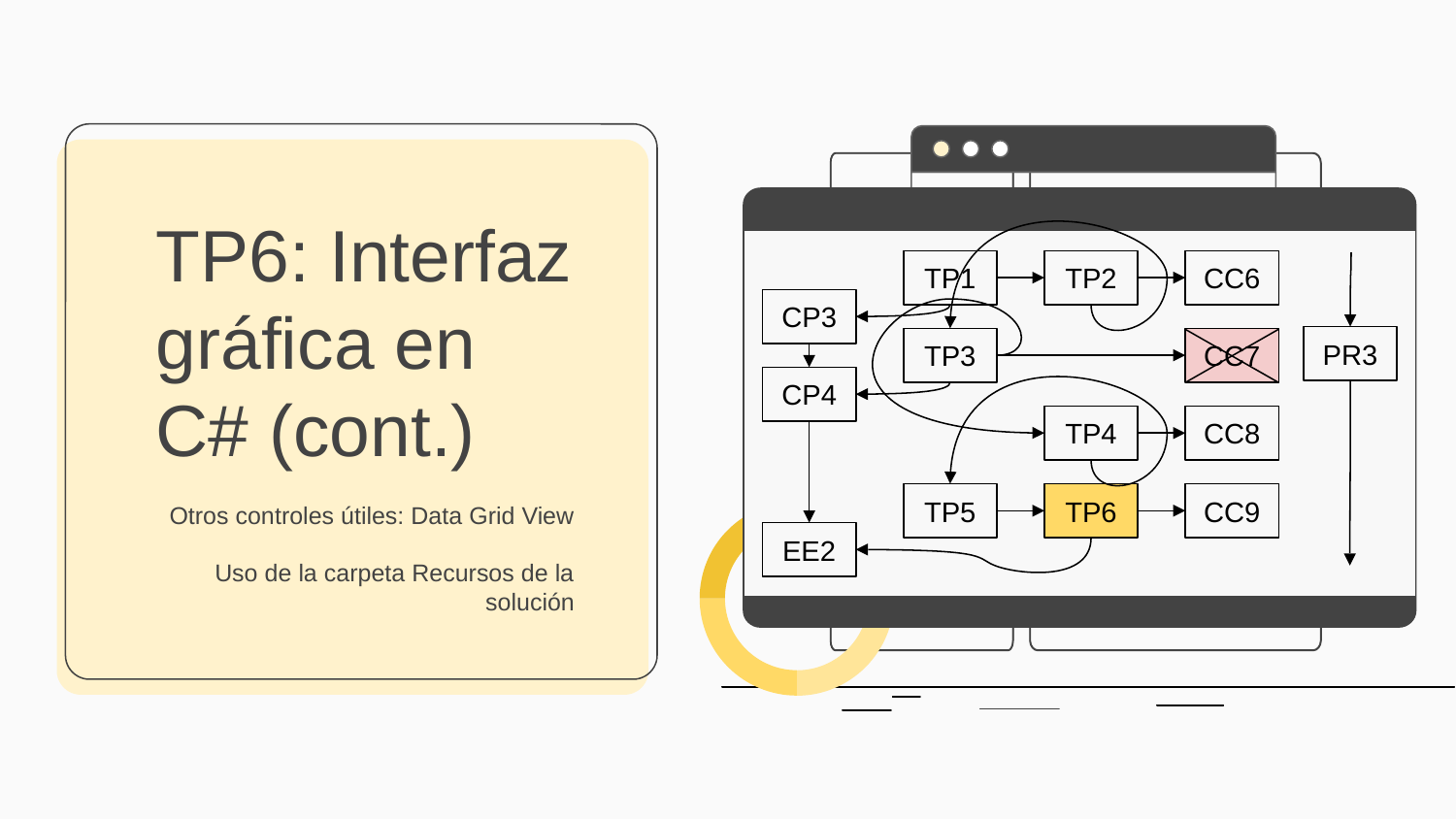

TP1
TP2
CC6
CP3
PR3
TP3
CC7
CP4
TP4
CC8

TP5
TP6
CC9

EE2
# TP6: Interfaz gráfica en C# (cont.)

Otros controles útiles: Data Grid View

Uso de la carpeta Recursos de la solución